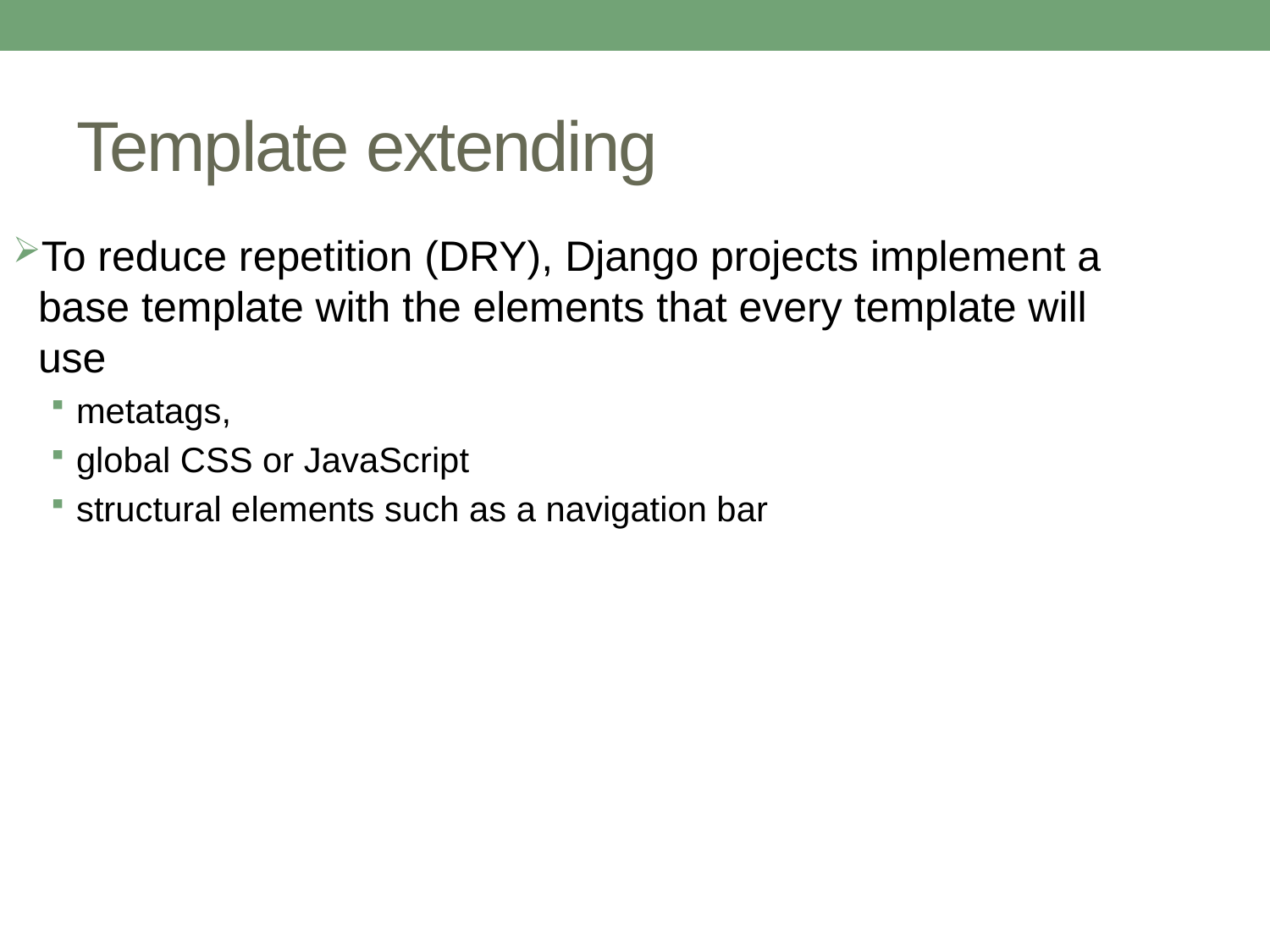

# Template extending
To reduce repetition (DRY), Django projects implement a base template with the elements that every template will use
metatags,
global CSS or JavaScript
structural elements such as a navigation bar